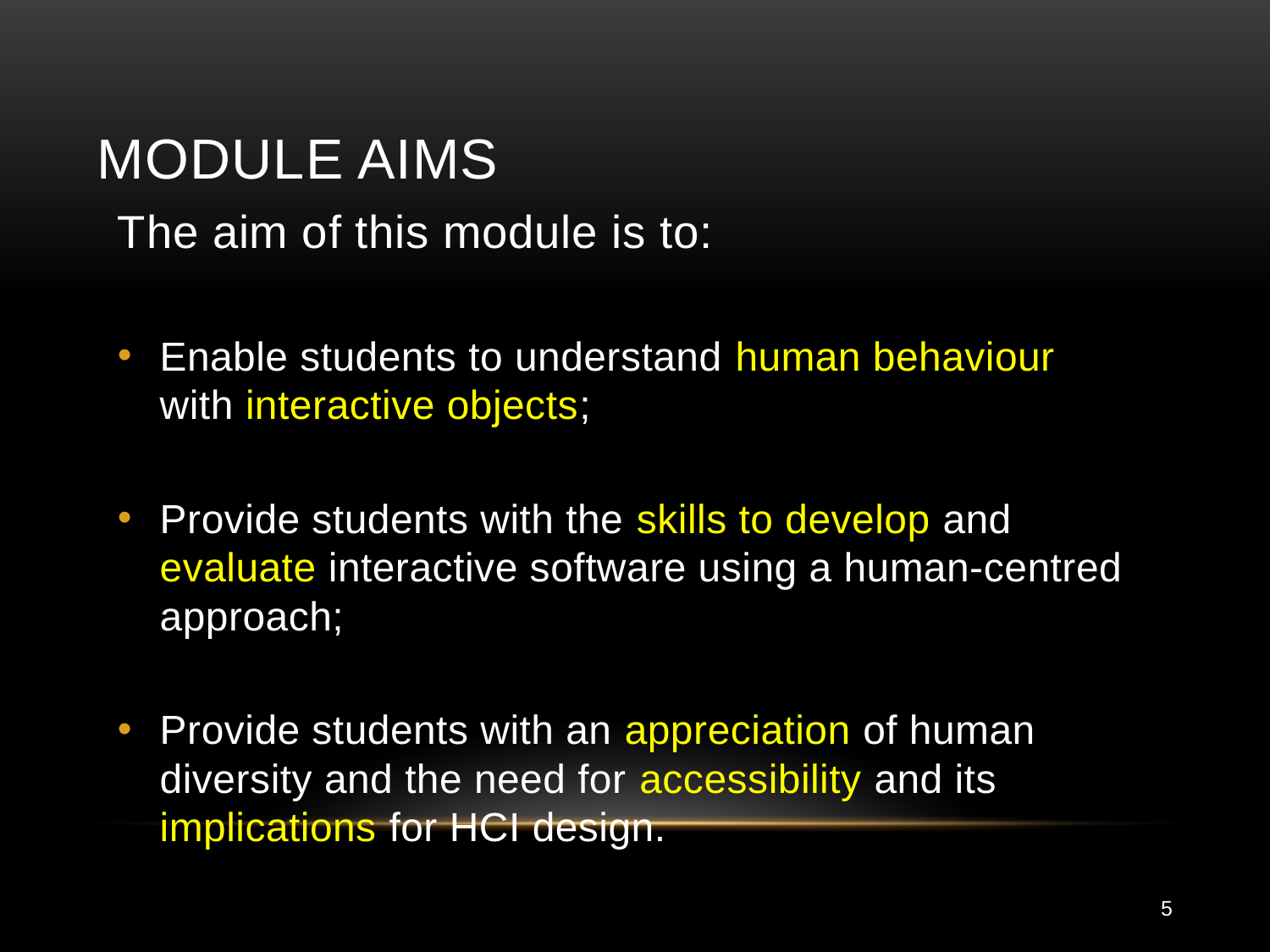

# Module Aims
The aim of this module is to:

Enable students to understand human behaviour with interactive objects;

Provide students with the skills to develop and evaluate interactive software using a human-centred approach;

Provide students with an appreciation of human diversity and the need for accessibility and its implications for HCI design.

5